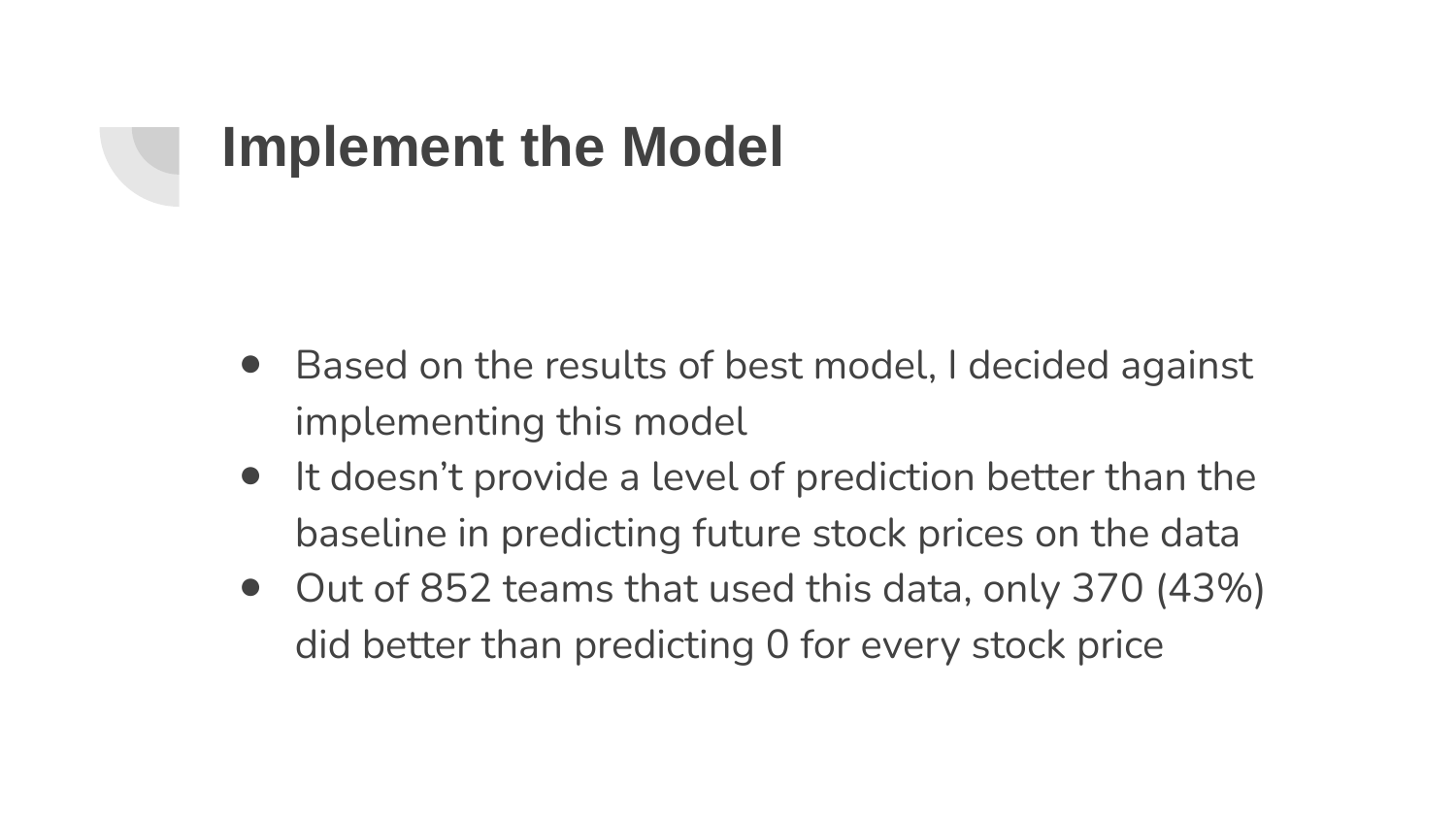

# Implement the Model
Based on the results of best model, I decided against implementing this model
It doesn’t provide a level of prediction better than the baseline in predicting future stock prices on the data
Out of 852 teams that used this data, only 370 (43%) did better than predicting 0 for every stock price